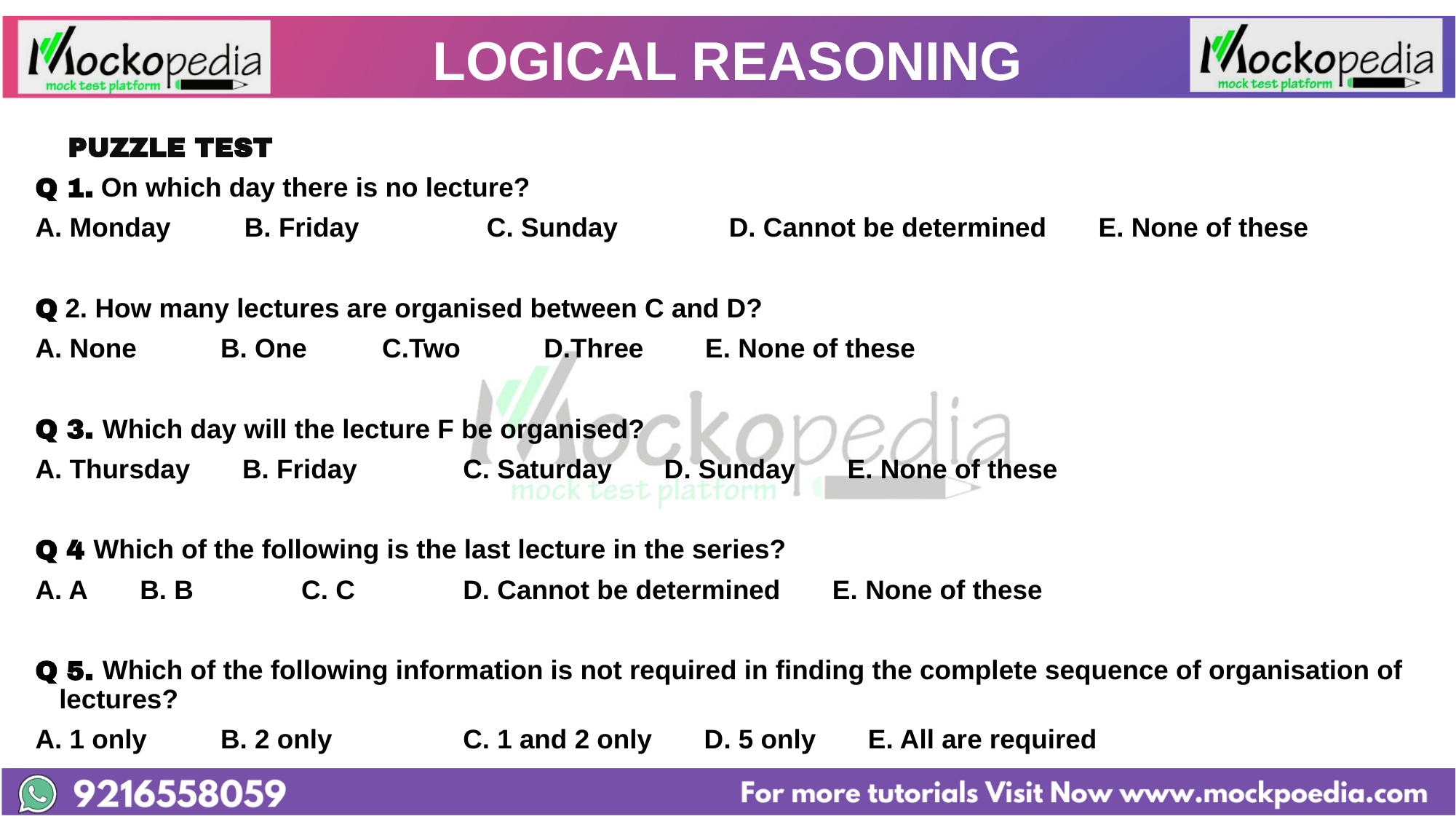

# LOGICAL REASONING
			 PUZZLE TEST
Q 1. On which day there is no lecture?
A. Monday       	B. Friday       	C. Sunday       	D. Cannot be determined       E. None of these

Q 2. How many lectures are organised between C and D?
A. None       	B. One       	C.Two       	D.Three       	E. None of these

Q 3. Which day will the lecture F be organised?
A. Thursday       B. Friday       	C. Saturday       D. Sunday       E. None of these

Q 4 Which of the following is the last lecture in the series?
A. A       	B. B       	C. C       	D. Cannot be determined       E. None of these

Q 5. Which of the following information is not required in finding the complete sequence of organisation of lectures?
A. 1 only       	B. 2 only       	C. 1 and 2 only       D. 5 only       E. All are required